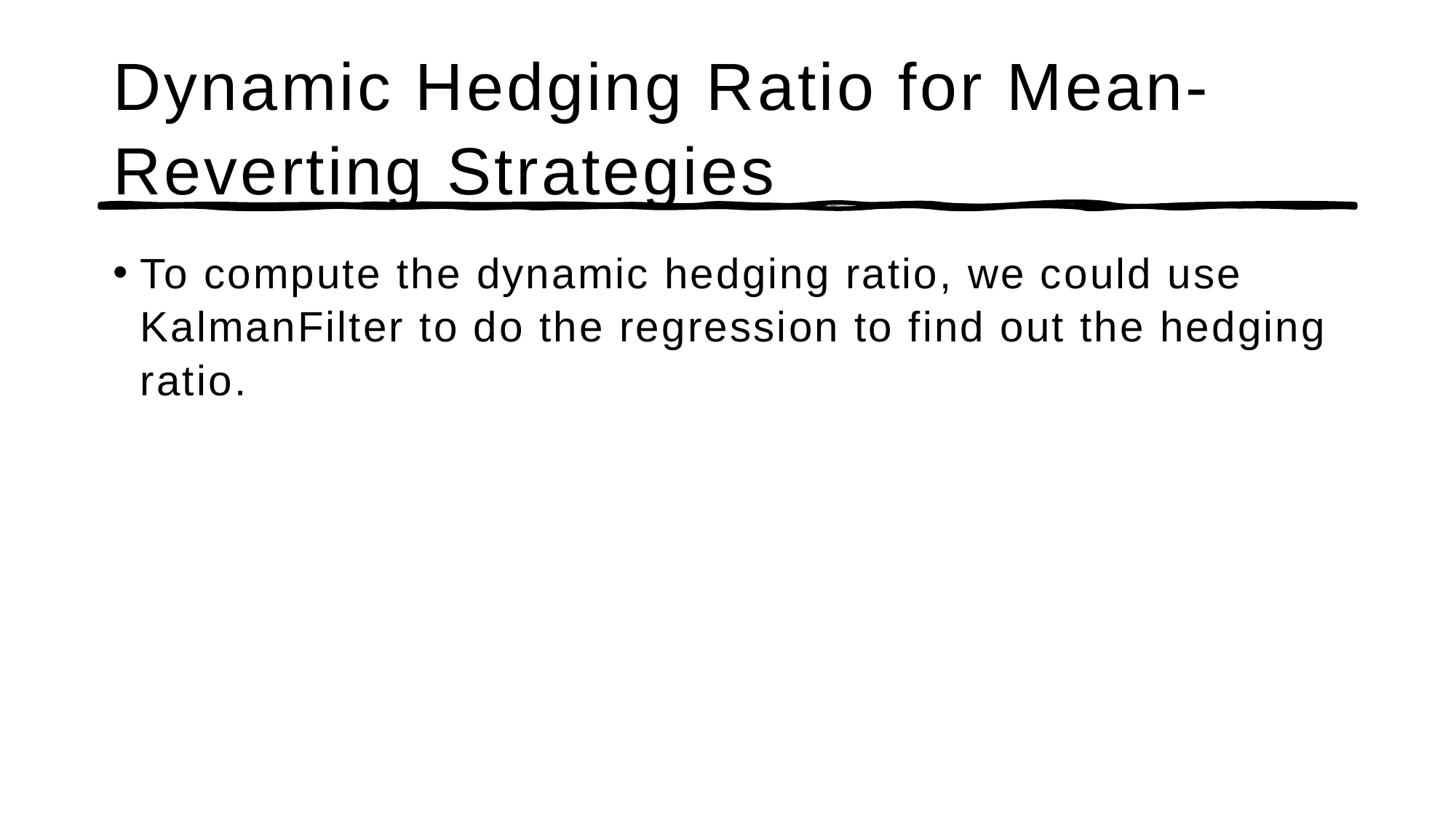

# Dynamic Hedging Ratio for Mean-Reverting Strategies
To compute the dynamic hedging ratio, we could use KalmanFilter to do the regression to find out the hedging ratio.